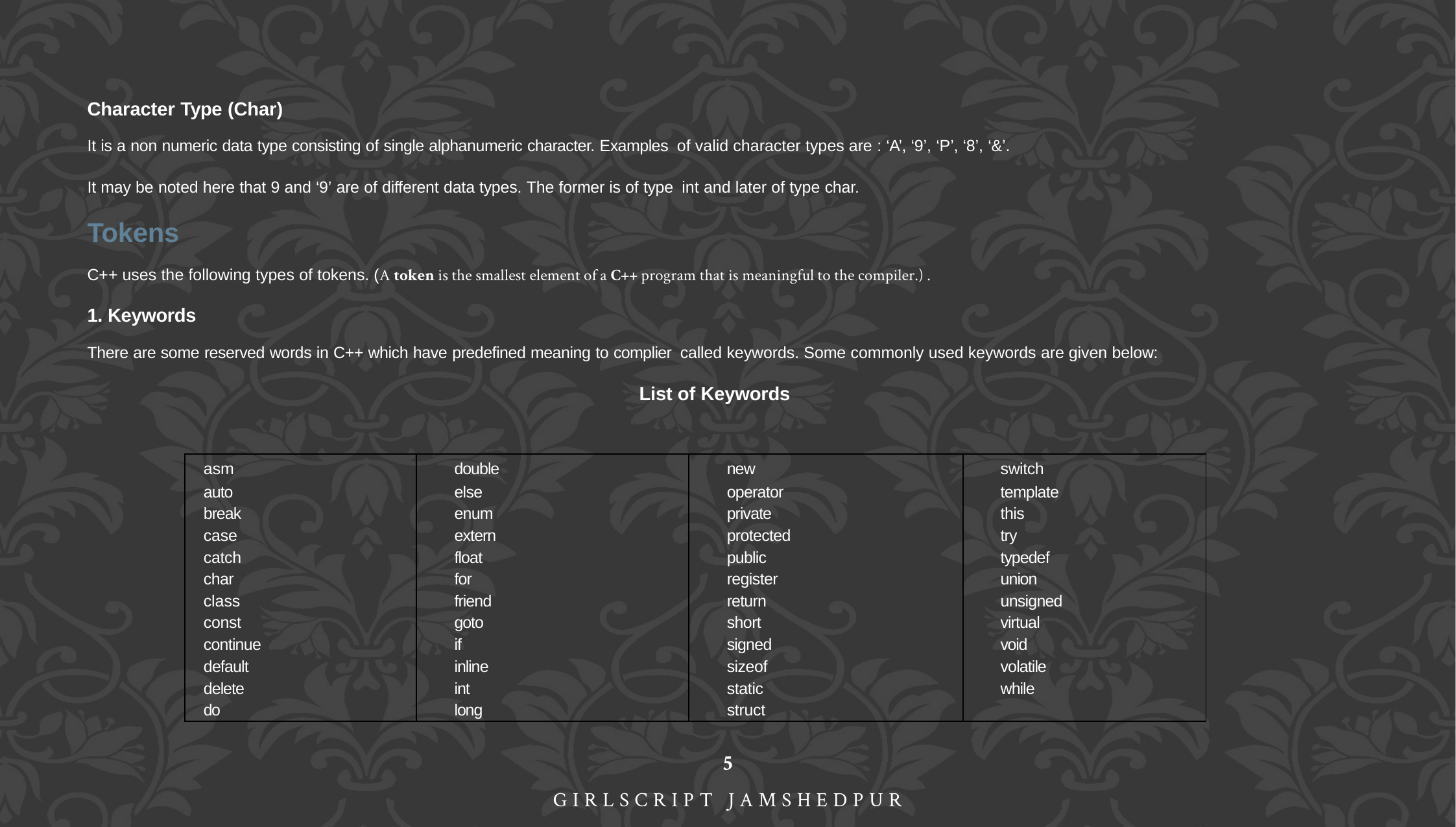

Character Type (Char)
It is a non numeric data type consisting of single alphanumeric character. Examples  of valid character types are : ‘A’, ‘9’, ‘P’, ‘8’, ‘&’.

It may be noted here that 9 and ‘9’ are of different data types. The former is of type  int and later of type char.

Tokens
C++ uses the following types of tokens. (A token is the smallest element of a C++ program that is meaningful to the compiler.) .

1. Keywords
There are some reserved words in C++ which have predefined meaning to complier  called keywords. Some commonly used keywords are given below:

                                  List of Keywords
| asm | double | new | switch |
| --- | --- | --- | --- |
| auto | else | operator | template |
| break | enum | private | this |
| case | extern | protected | try |
| catch | float | public | typedef |
| char | for | register | union |
| class | friend | return | unsigned |
| const | goto | short | virtual |
| continue | if | signed | void |
| default | inline | sizeof | volatile |
| delete | int | static | while |
| do | long | struct |  |
5
GIRLSCRIPT JAMSHEDPUR